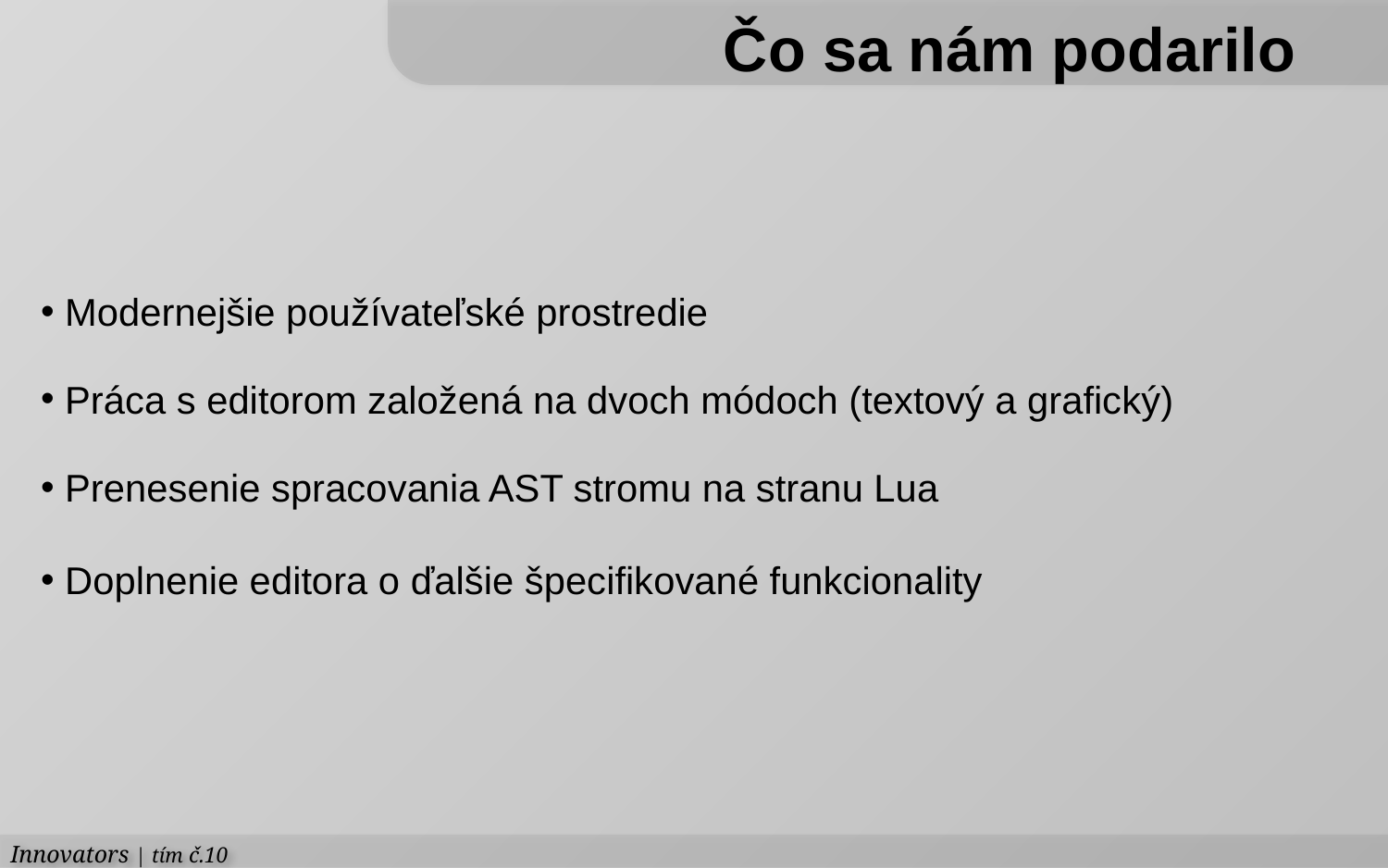

Čo sa nám podarilo
 Modernejšie používateľské prostredie

 Práca s editorom založená na dvoch módoch (textový a grafický)

 Prenesenie spracovania AST stromu na stranu Lua

 Doplnenie editora o ďalšie špecifikované funkcionality

Innovators | tím č.10